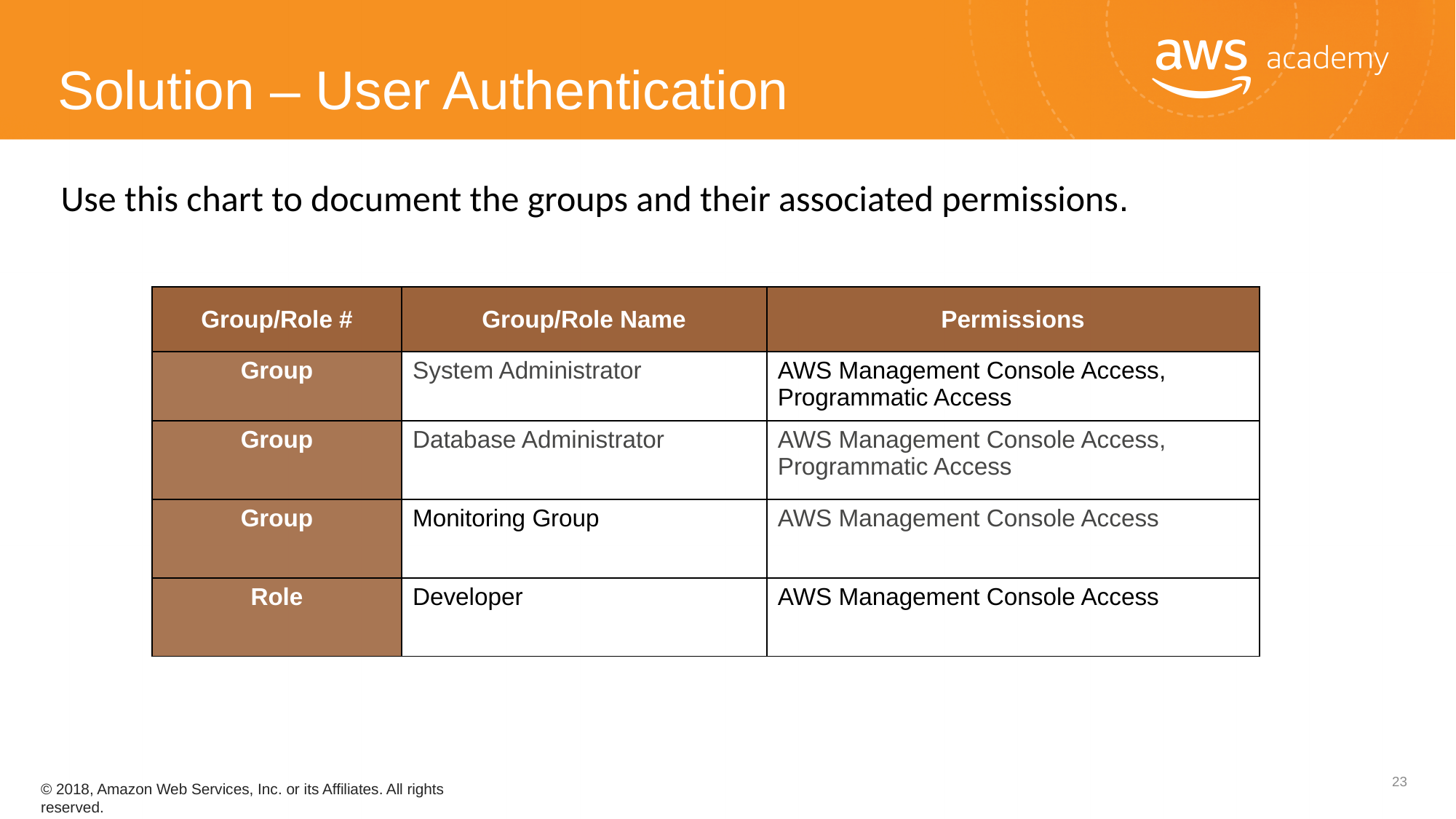

Solution – User Authentication
Use this chart to document the groups and their associated permissions.
| Group/Role # | Group/Role Name | Permissions |
| --- | --- | --- |
| Group | System Administrator | AWS Management Console Access, Programmatic Access |
| Group | Database Administrator | AWS Management Console Access, Programmatic Access |
| Group | Monitoring Group | AWS Management Console Access |
| Role | Developer | AWS Management Console Access |
23